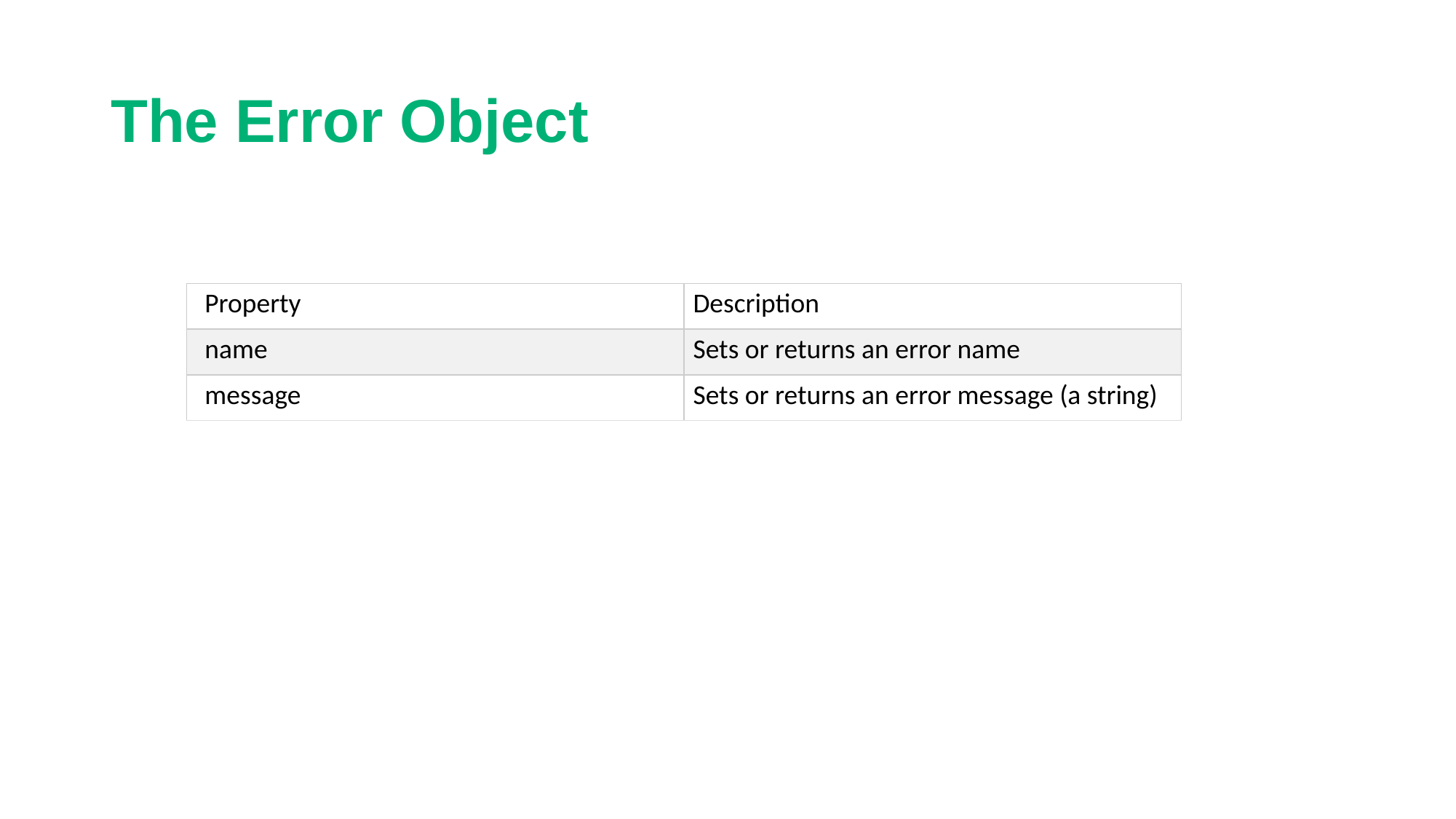

# The Error Object
| Property | Description |
| --- | --- |
| name | Sets or returns an error name |
| message | Sets or returns an error message (a string) |